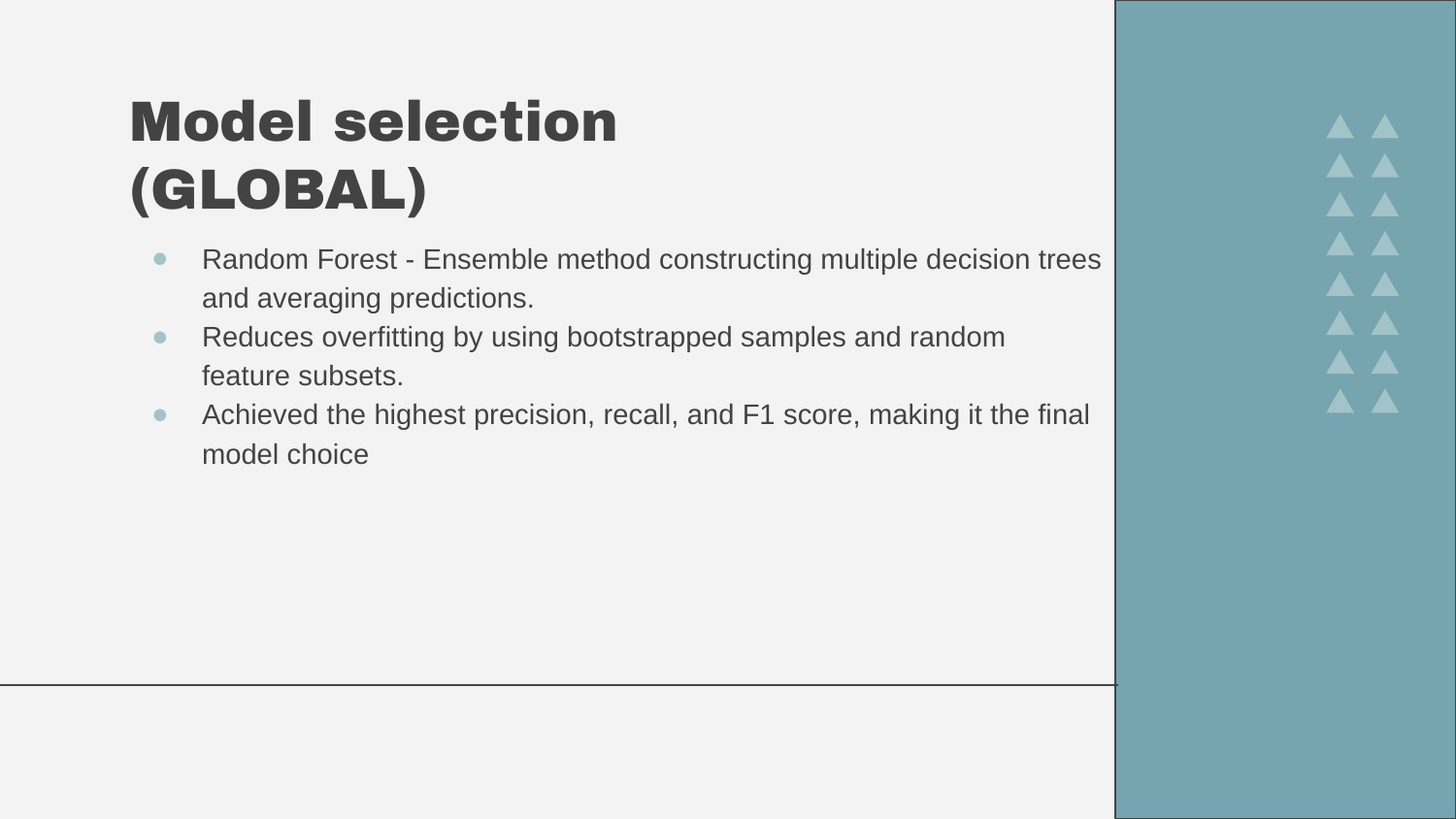

# Model selection (GLOBAL)
Random Forest - Ensemble method constructing multiple decision trees and averaging predictions.
Reduces overfitting by using bootstrapped samples and random feature subsets.
Achieved the highest precision, recall, and F1 score, making it the final model choice